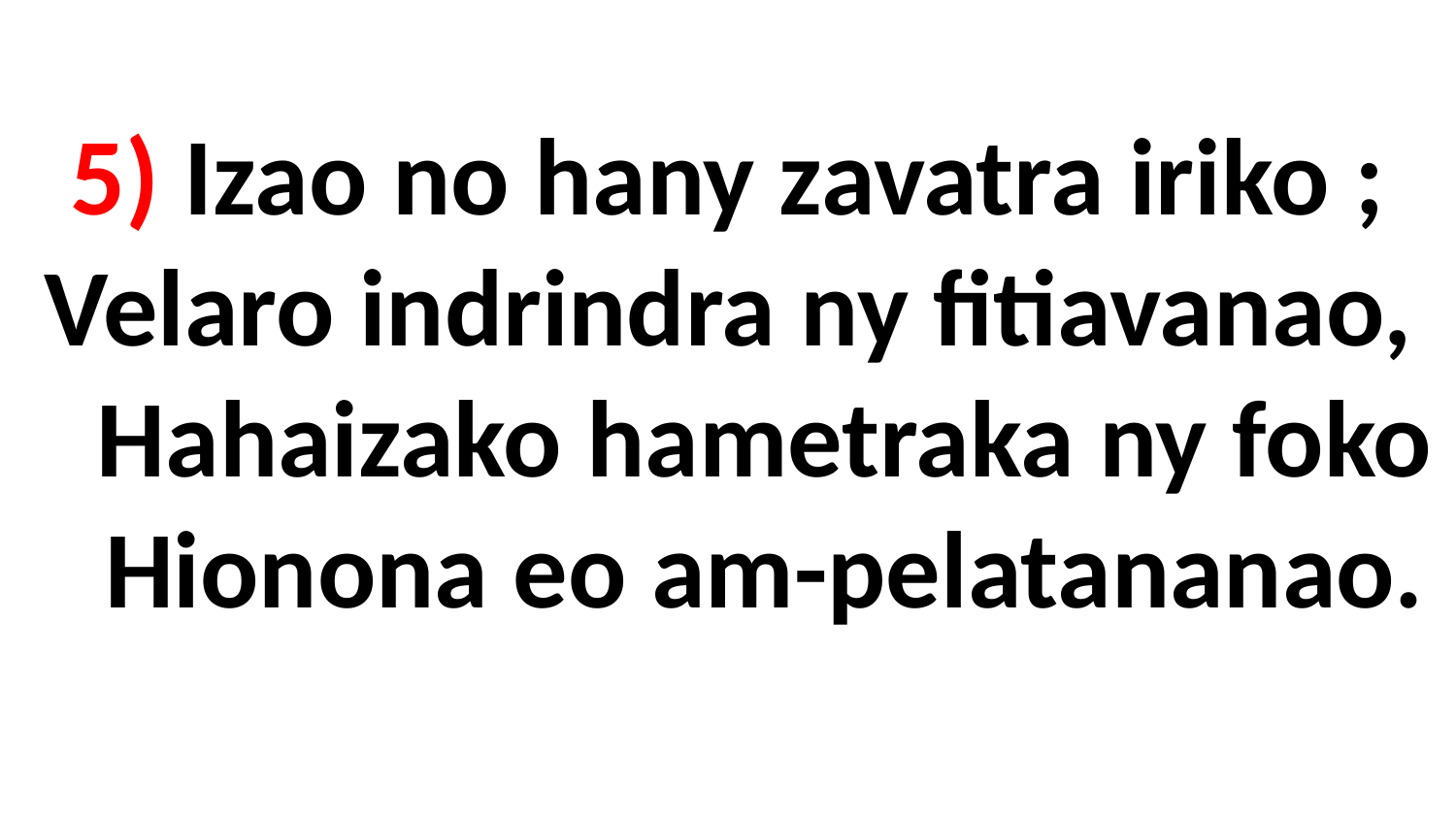

# 5) Izao no hany zavatra iriko ; Velaro indrindra ny fitiavanao, Hahaizako hametraka ny foko Hionona eo am-pelatananao.